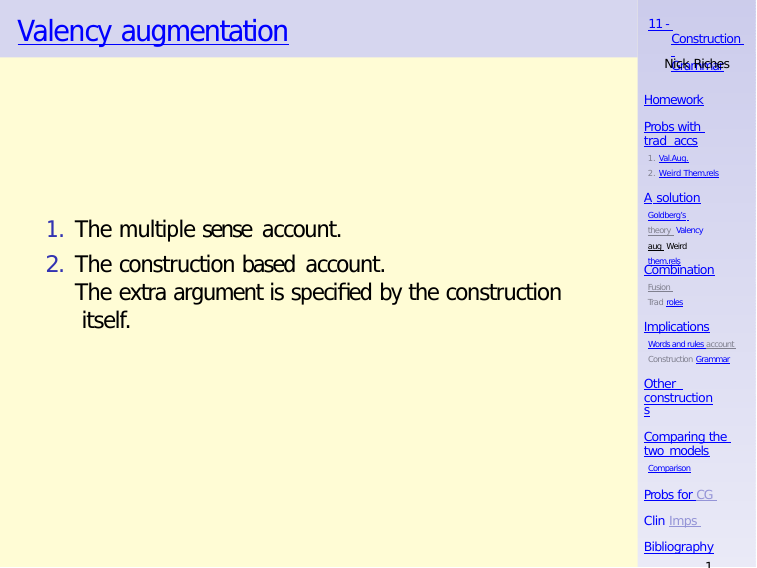

# Valency augmentation
11 - Construction  Grammar
Nick Riches

Homework

Probs with trad  accs
Val.Aug.
Weird Them.rels
A solution
Goldberg’s theory  Valency aug  Weird them.rels
The multiple sense account.
The construction based account.
The extra argument is specified by the construction  itself.
Combination
Fusion  Trad roles
Implications
Words and rules account  Construction Grammar
Other  constructions

Comparing the two  models
Comparison
Probs for CG  Clin Imps  Bibliography
11 / 34